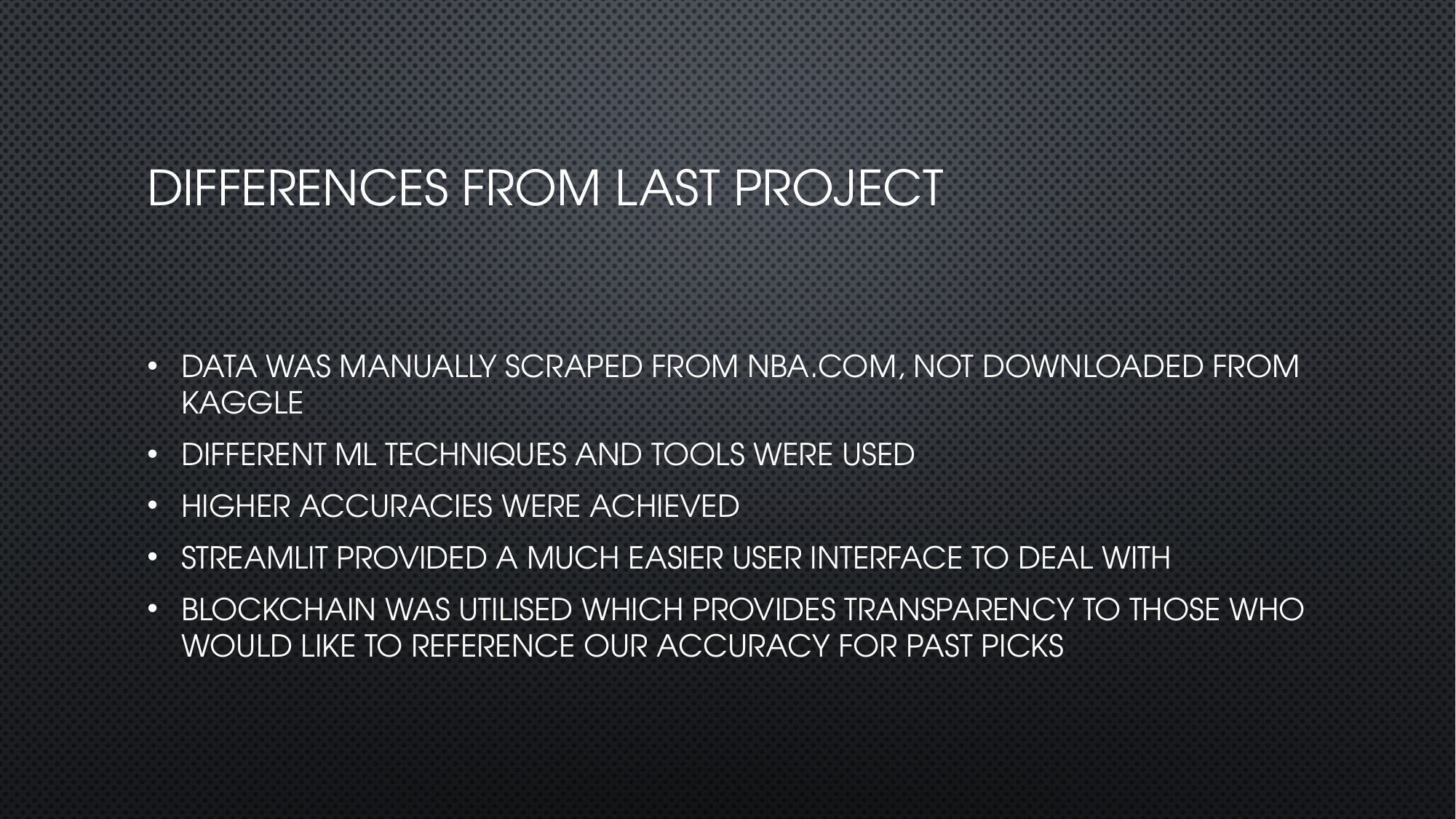

# DIFFERENCES FROM LAST PROJECT
DATA WAS MANUALLY SCRAPED FROM NBA.COM, NOT DOWNLOADED FROM KAGGLE
DIFFERENT ML TECHNIQUES AND TOOLS WERE USED
HIGHER ACCURACIES WERE ACHIEVED
STREAMLIT PROVIDED A MUCH EASIER USER INTERFACE TO DEAL WITH
BLOCKCHAIN WAS UTILISED WHICH PROVIDES TRANSPARENCY TO THOSE WHO WOULD LIKE TO REFERENCE OUR ACCURACY FOR PAST PICKS